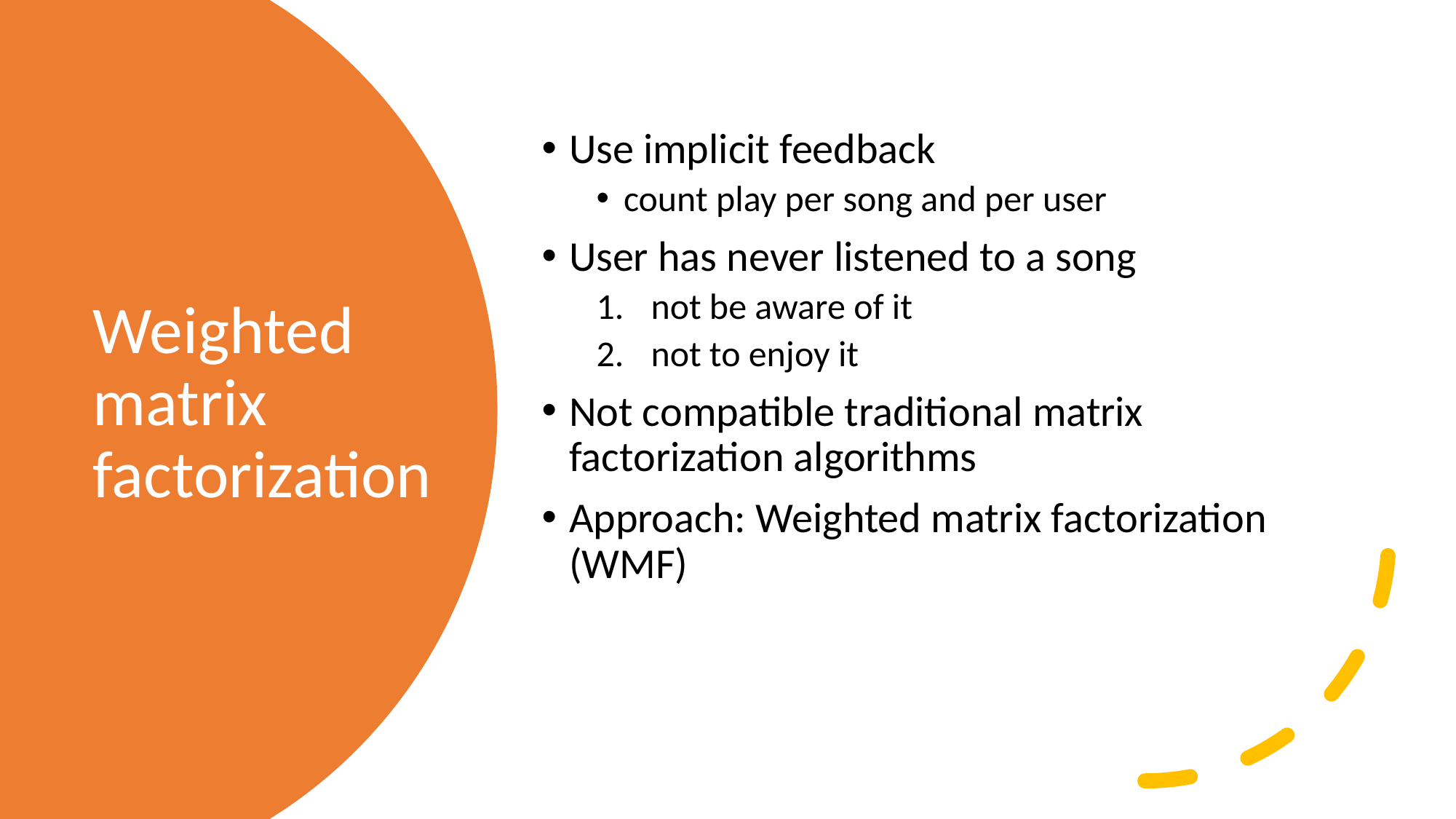

Use implicit feedback
count play per song and per user
User has never listened to a song
not be aware of it
not to enjoy it
Not compatible traditional matrix factorization algorithms
Approach: Weighted matrix factorization (WMF)

# Weighted matrix factorization